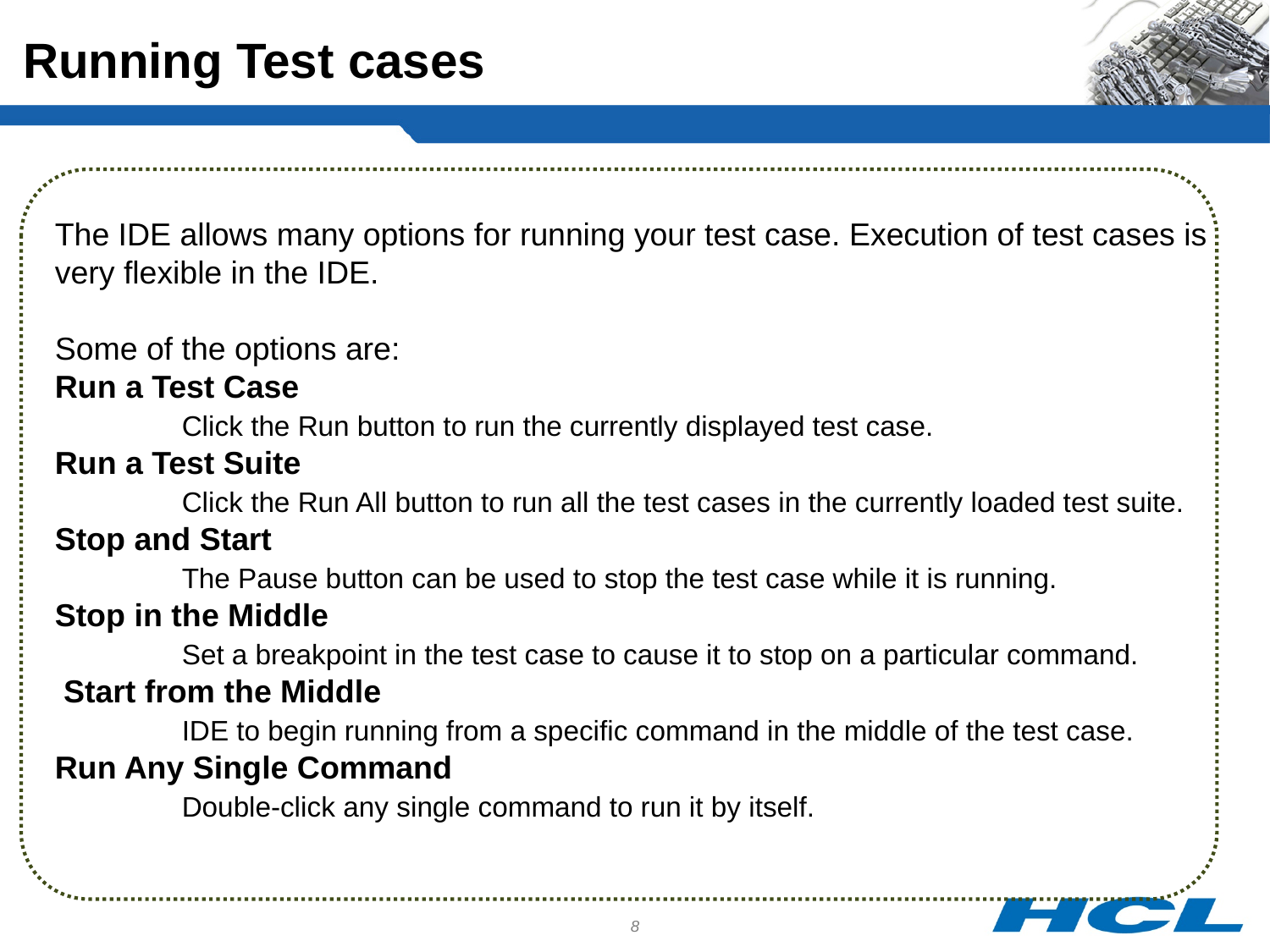

Running Test cases

The IDE allows many options for running your test case. Execution of test cases is very flexible in the IDE.

Some of the options are:
Run a Test Case
	Click the Run button to run the currently displayed test case.
Run a Test Suite
	Click the Run All button to run all the test cases in the currently loaded test suite.
Stop and Start
	The Pause button can be used to stop the test case while it is running.
Stop in the Middle
	Set a breakpoint in the test case to cause it to stop on a particular command.
 Start from the Middle
	IDE to begin running from a specific command in the middle of the test case.
Run Any Single Command
	Double-click any single command to run it by itself.
8